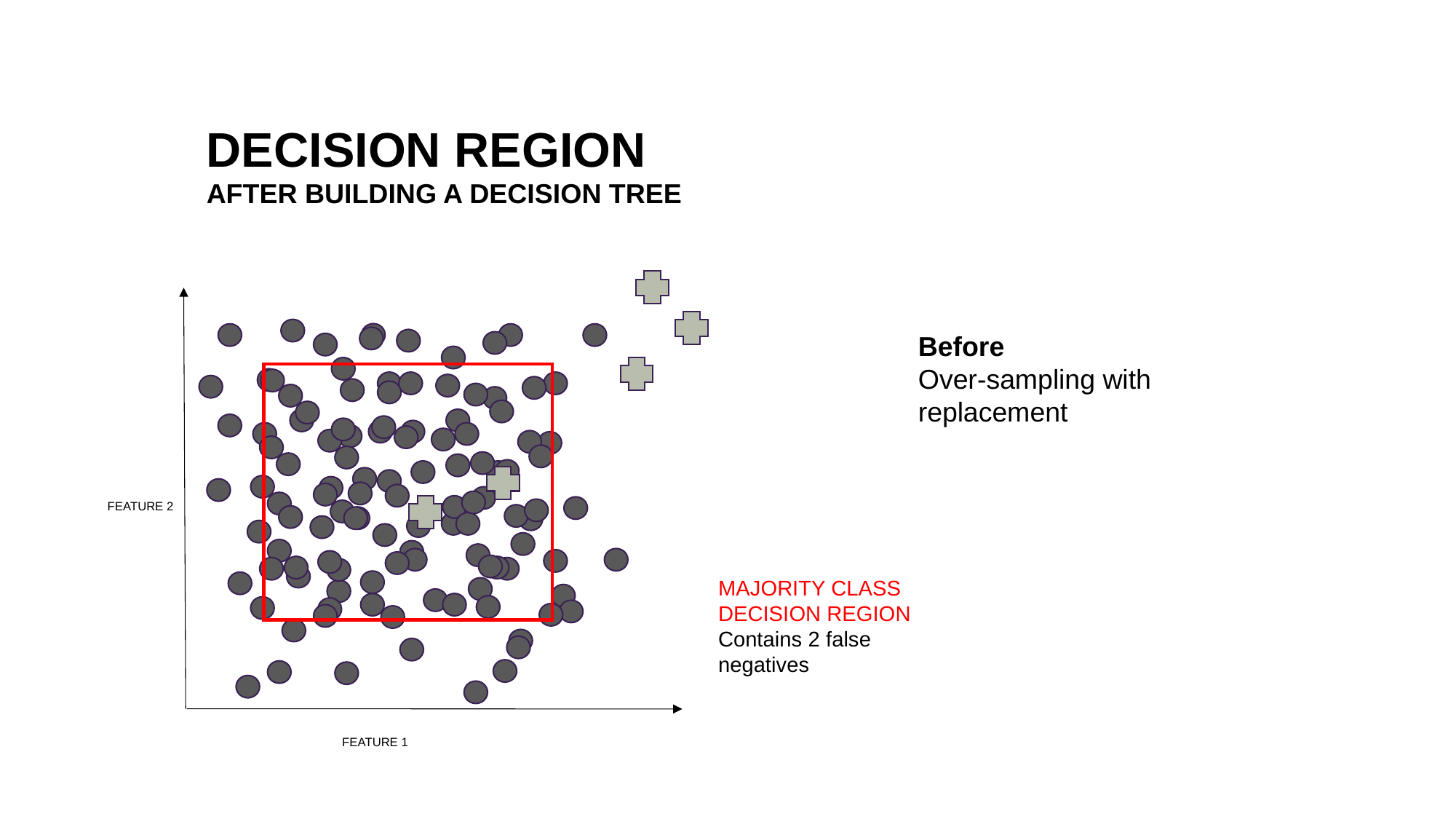

# DECISION REGION AFTER BUILDING A DECISION TREE

Before
Over-sampling with replacement

FEATURE 2

MAJORITY CLASS DECISION REGION
Contains 2 false negatives

FEATURE 1